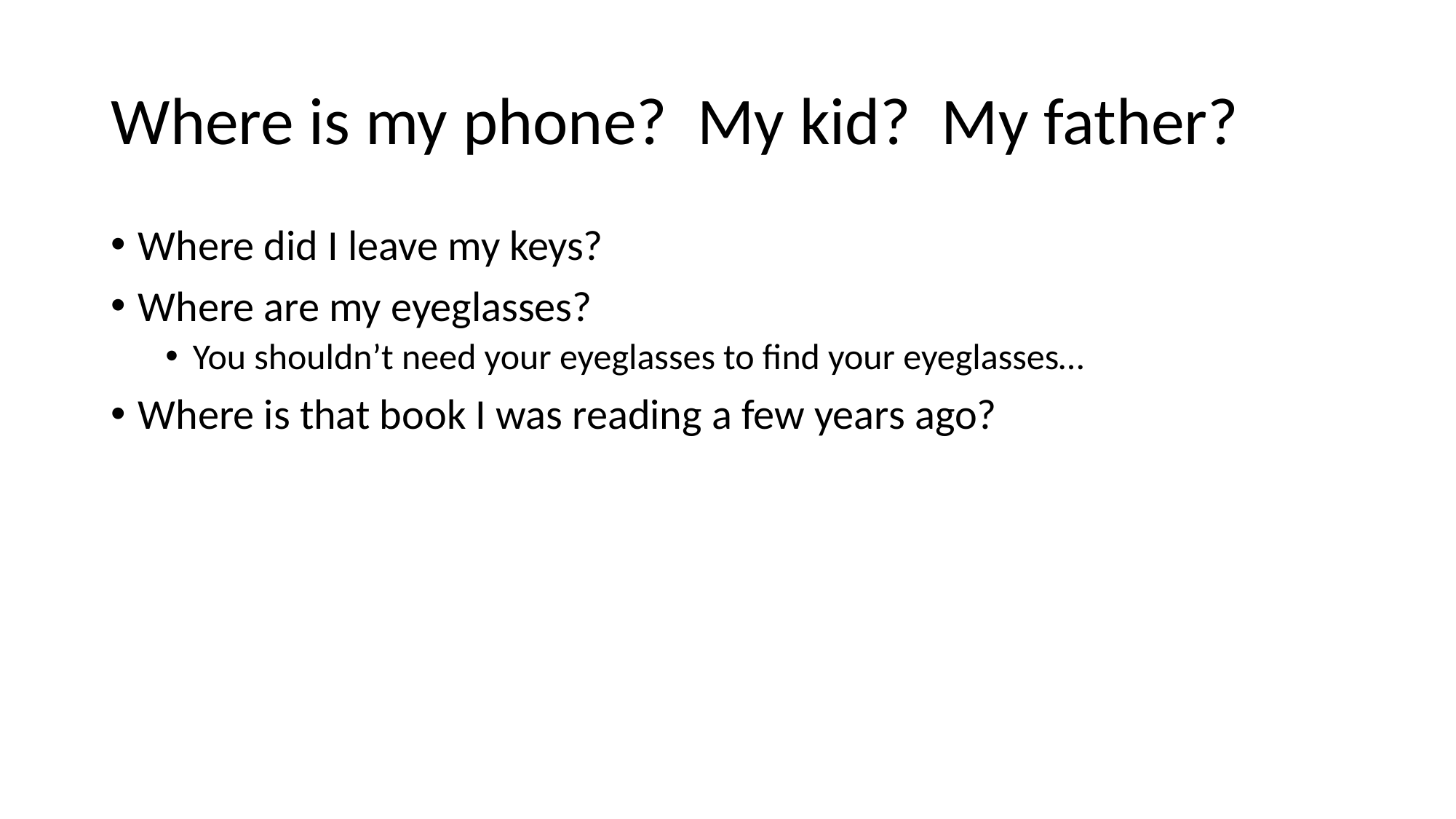

# Where is my phone?  My kid?  My father?
Where did I leave my keys?
Where are my eyeglasses?
You shouldn’t need your eyeglasses to find your eyeglasses…
Where is that book I was reading a few years ago?